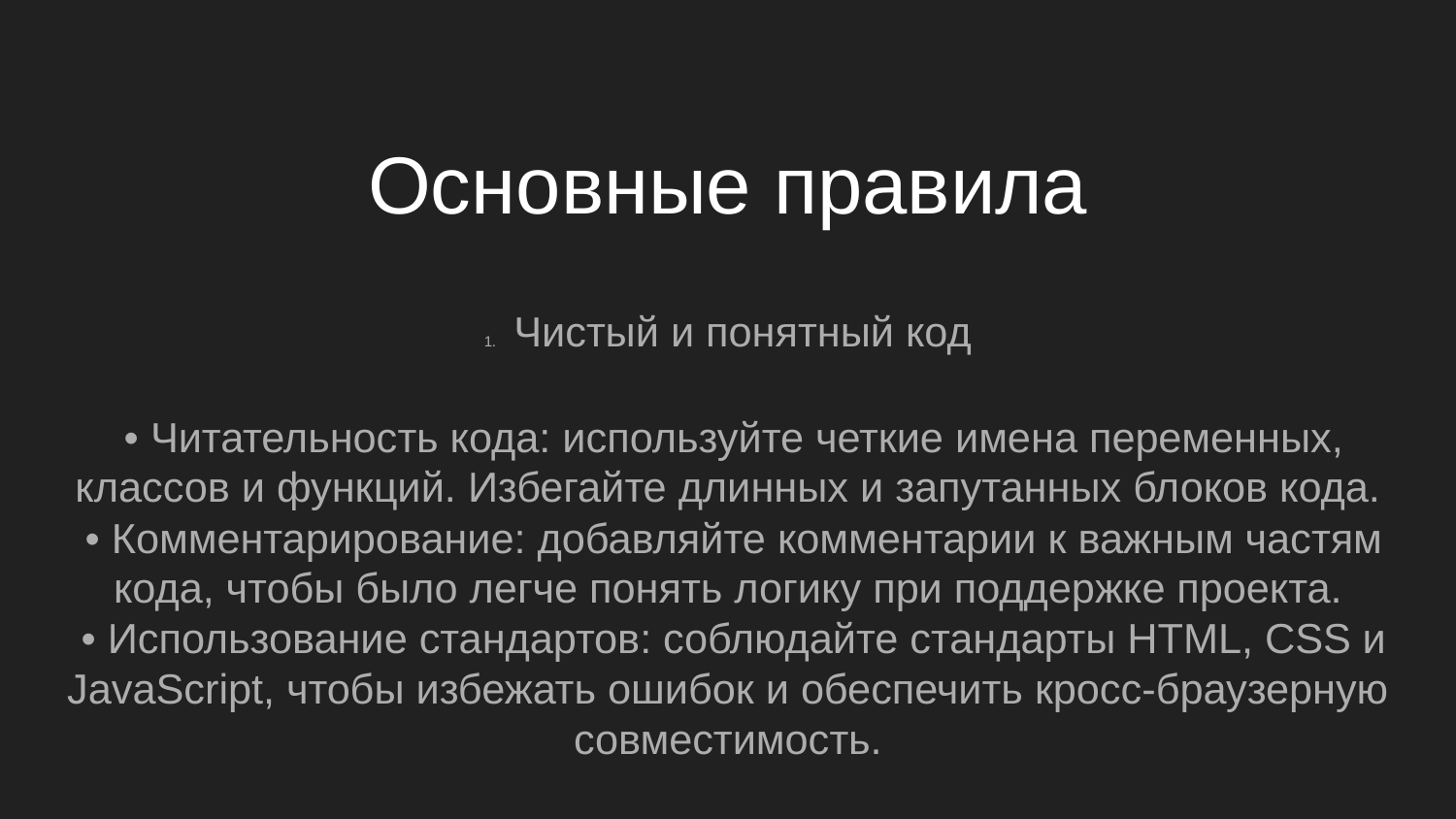

# Основные правила
1. Чистый и понятный код

 • Читательность кода: используйте четкие имена переменных, классов и функций. Избегайте длинных и запутанных блоков кода.
 • Комментарирование: добавляйте комментарии к важным частям кода, чтобы было легче понять логику при поддержке проекта.
 • Использование стандартов: соблюдайте стандарты HTML, CSS и JavaScript, чтобы избежать ошибок и обеспечить кросс-браузерную совместимость.